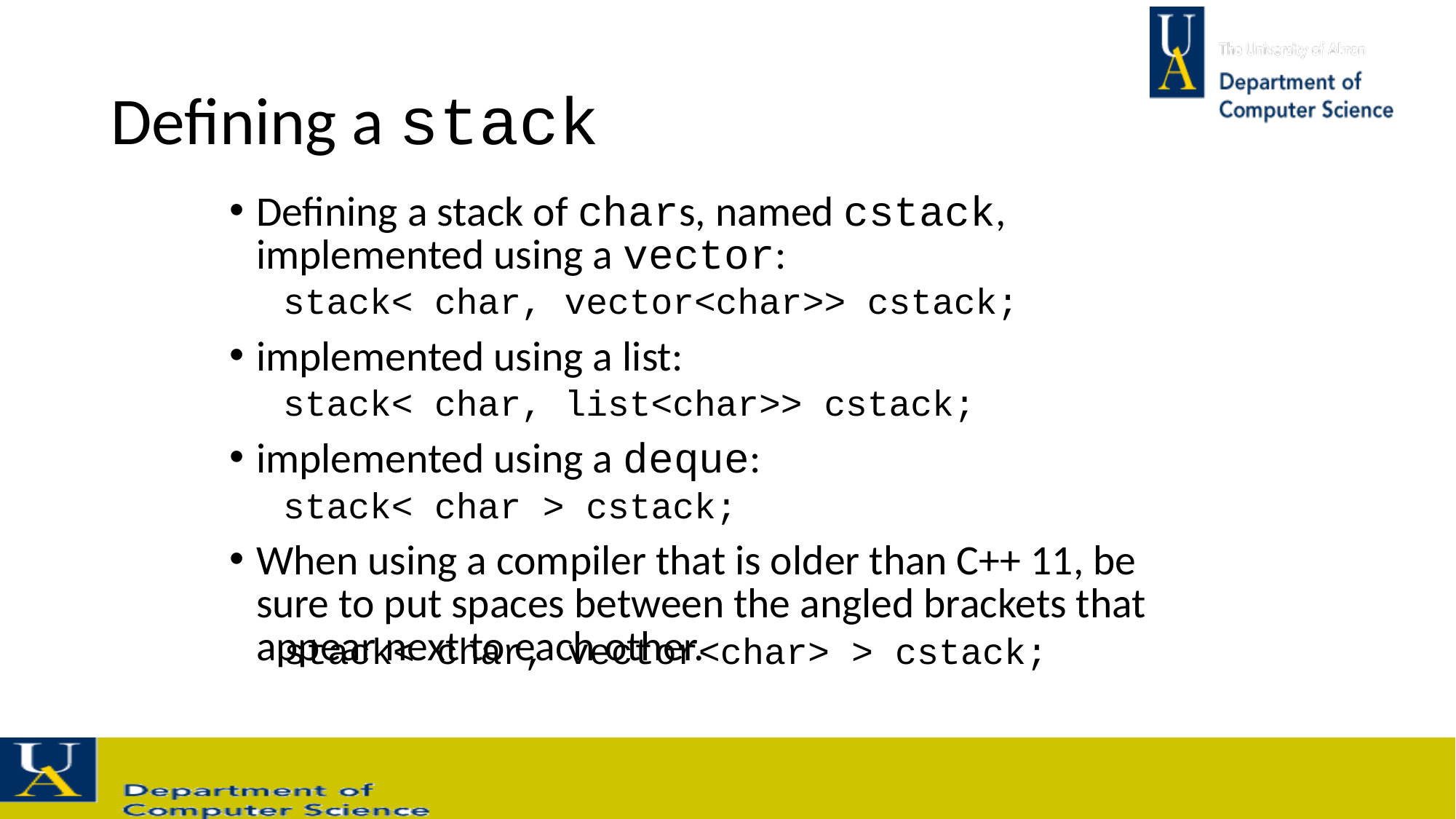

# Defining a stack
Defining a stack of chars, named cstack, implemented using a vector:
stack< char, vector<char>> cstack;
implemented using a list:
stack< char, list<char>> cstack;
implemented using a deque:
stack< char > cstack;
When using a compiler that is older than C++ 11, be sure to put spaces between the angled brackets that appear next to each other.
stack< char, vector<char> > cstack;